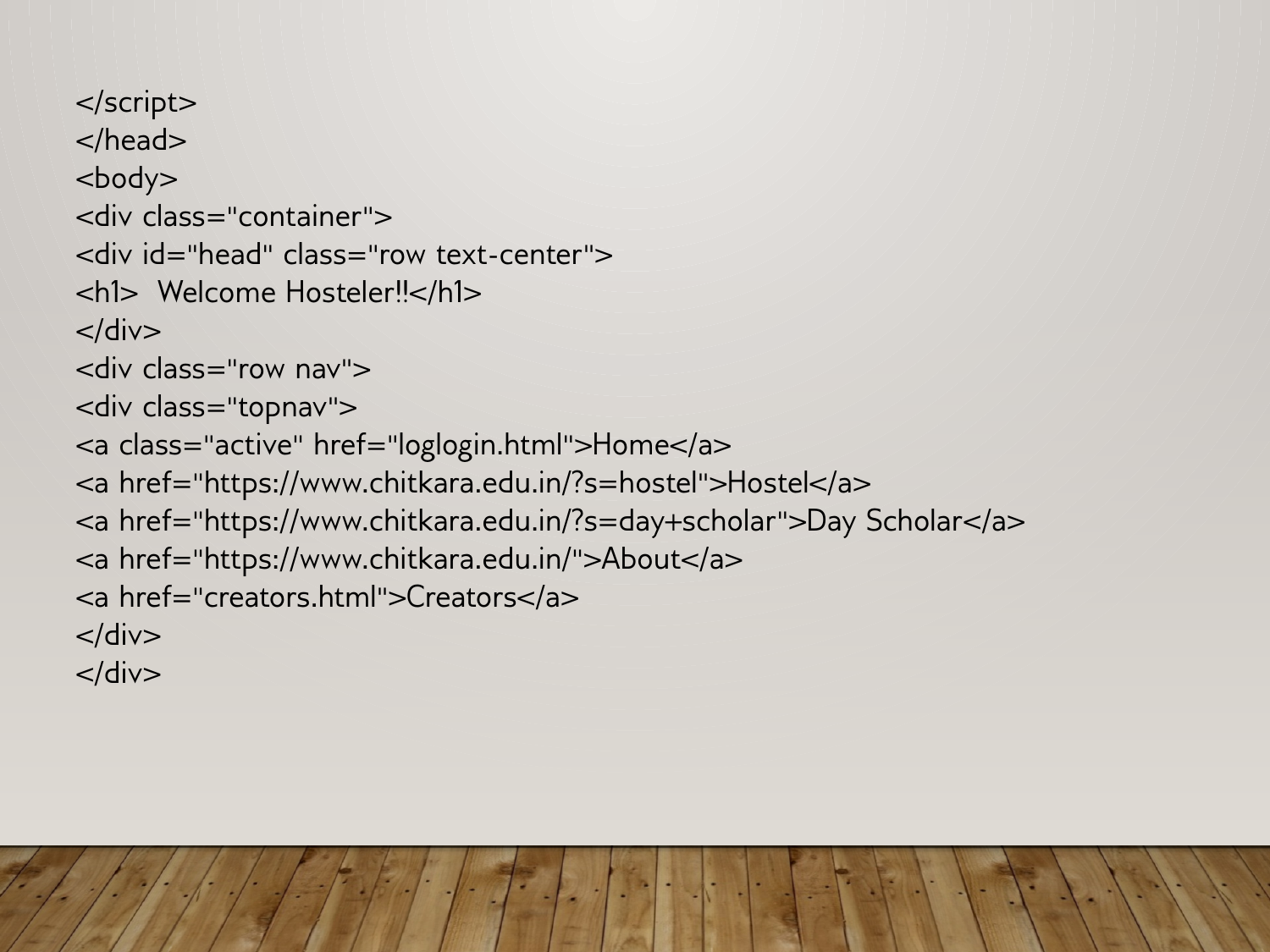

</script>
</head>
<body>
<div class="container">
<div id="head" class="row text-center">
<h1>  Welcome Hosteler!!</h1>
</div>
<div class="row nav">
<div class="topnav">
<a class="active" href="loglogin.html">Home</a>
<a href="https://www.chitkara.edu.in/?s=hostel">Hostel</a>
<a href="https://www.chitkara.edu.in/?s=day+scholar">Day Scholar</a>
<a href="https://www.chitkara.edu.in/">About</a>
<a href="creators.html">Creators</a>
</div>
</div>